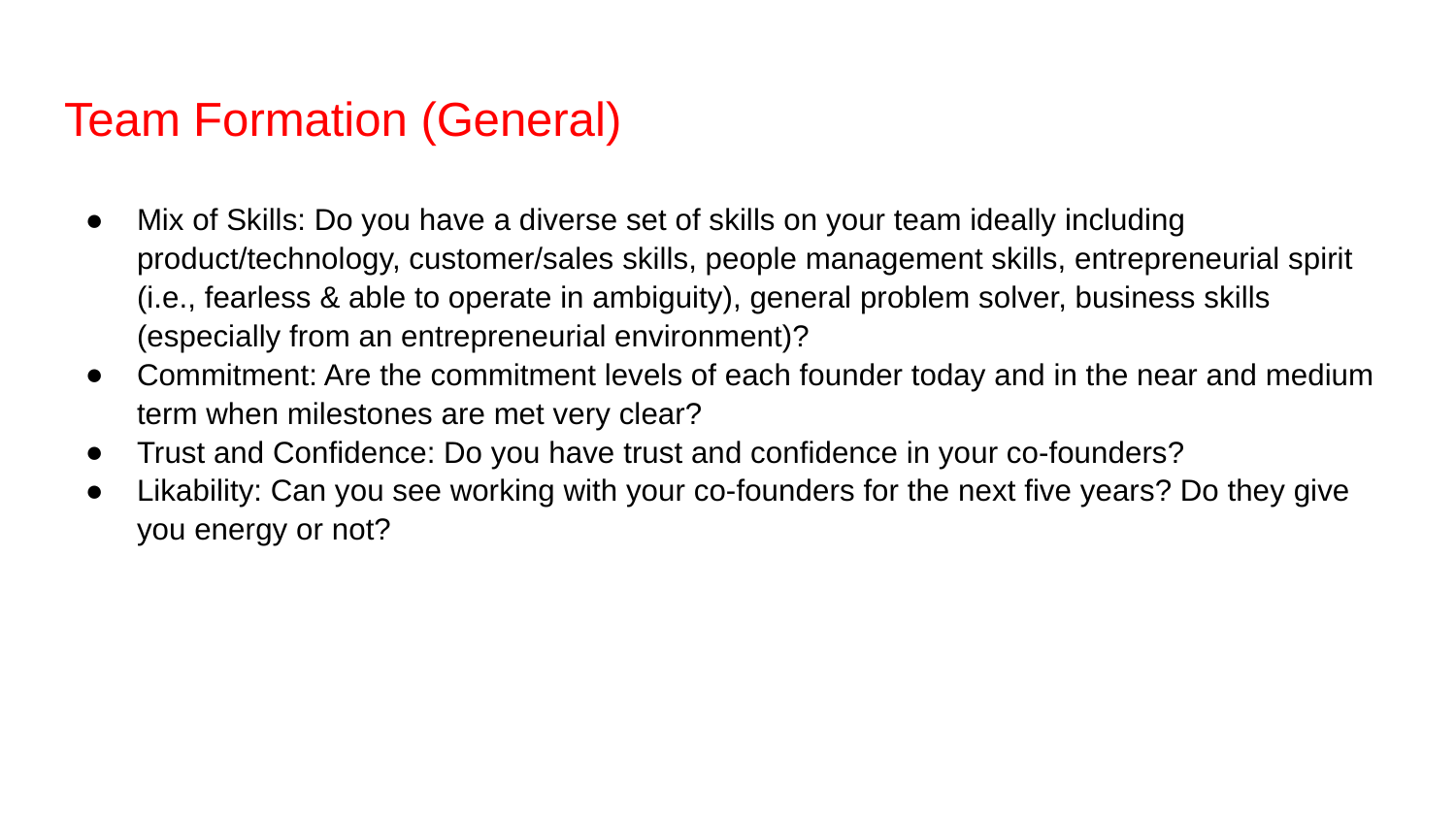

# Team Formation (General)
Mix of Skills: Do you have a diverse set of skills on your team ideally including product/technology, customer/sales skills, people management skills, entrepreneurial spirit (i.e., fearless & able to operate in ambiguity), general problem solver, business skills (especially from an entrepreneurial environment)?
Commitment: Are the commitment levels of each founder today and in the near and medium term when milestones are met very clear?
Trust and Confidence: Do you have trust and confidence in your co-founders?
Likability: Can you see working with your co-founders for the next five years? Do they give you energy or not?